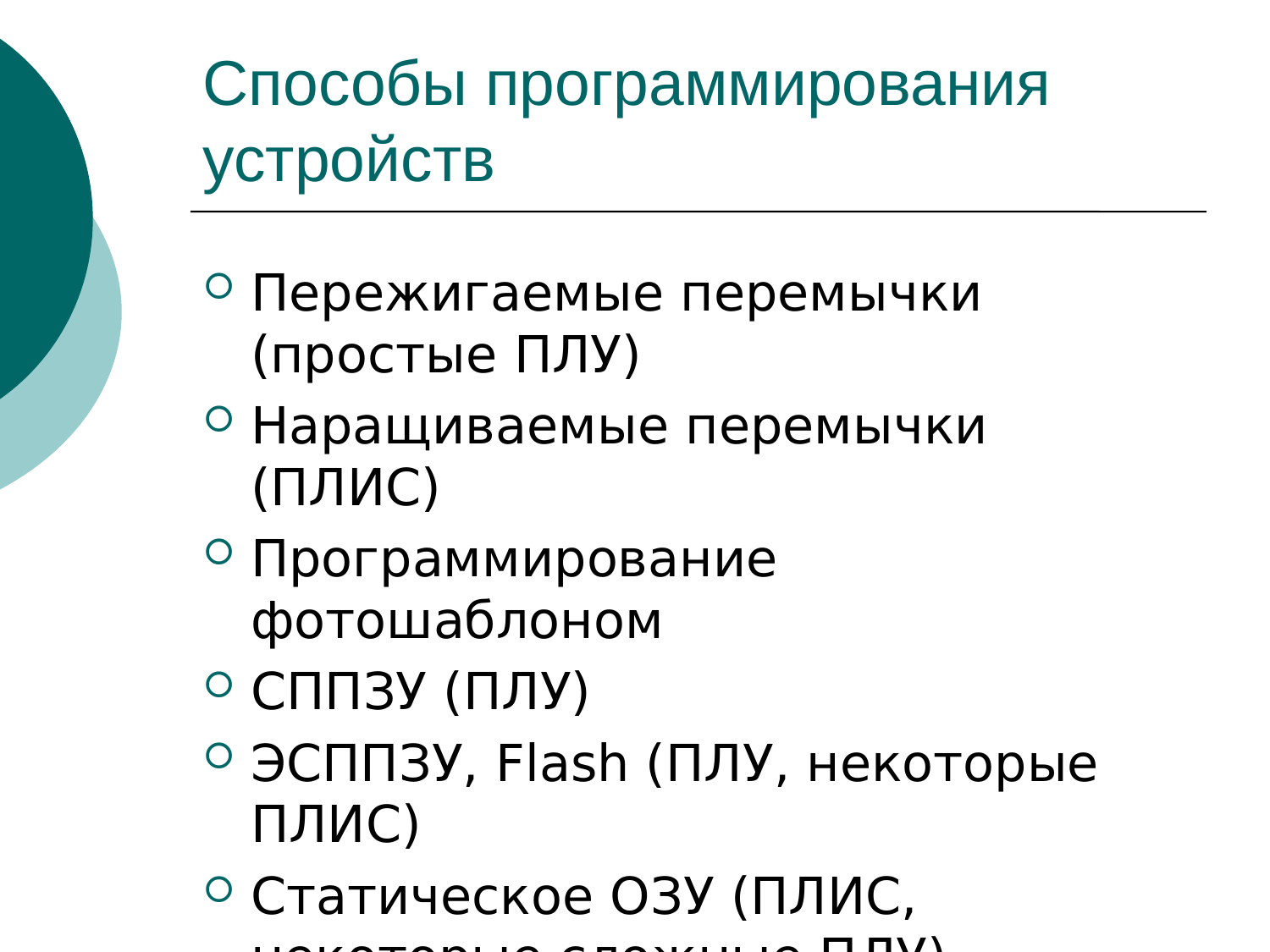

# Способы программирования устройств
Пережигаемые перемычки (простые ПЛУ)
Наращиваемые перемычки (ПЛИС)
Программирование фотошаблоном
СППЗУ (ПЛУ)
ЭСППЗУ, Flash (ПЛУ, некоторые ПЛИС)
Статическое ОЗУ (ПЛИС, некоторые сложные ПЛУ)